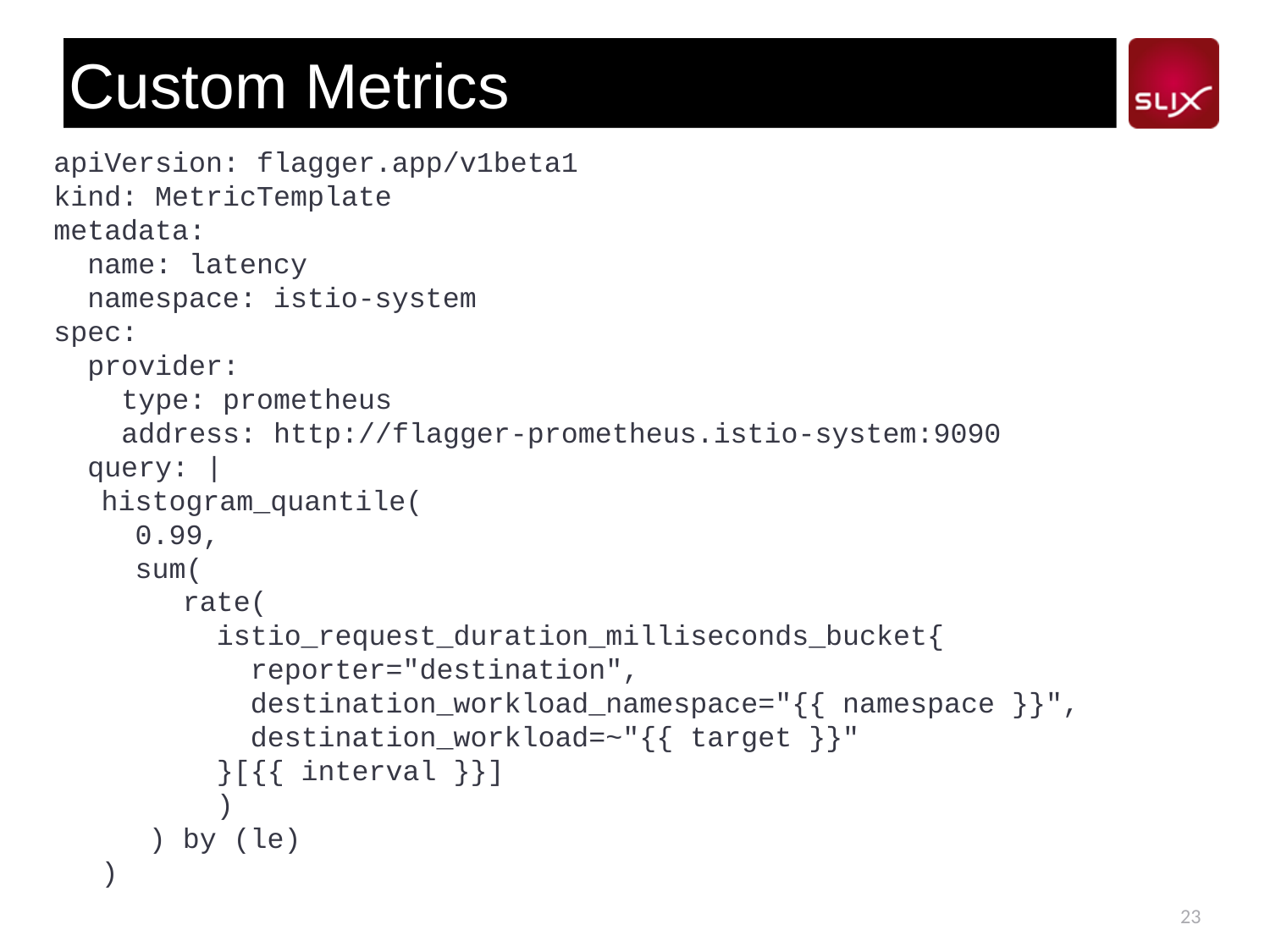

# Custom Metrics
apiVersion: flagger.app/v1beta1
kind: MetricTemplate
metadata:
  name: latency
  namespace: istio-system
spec:
  provider:
    type: prometheus
    address: http://flagger-prometheus.istio-system:9090
  query: |
histogram_quantile(
  0.99,
  sum(
  rate(
    istio_request_duration_milliseconds_bucket{
      reporter="destination",
      destination_workload_namespace="{{ namespace }}",
      destination_workload=~"{{ target }}"
    }[{{ interval }}]
    )
) by (le)
)
23